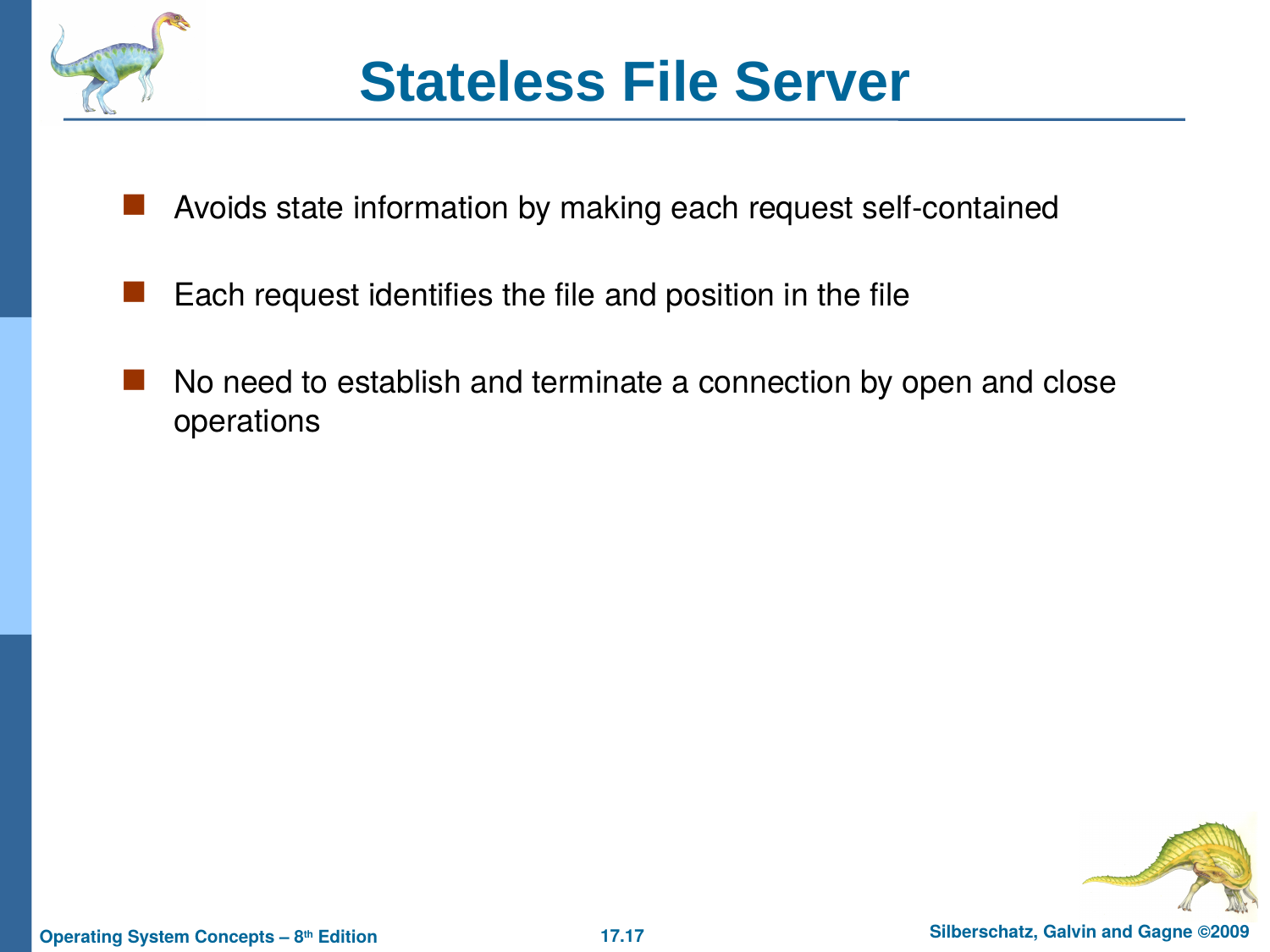

# Stateless File Server
Avoids state information by making each request self-contained
Each request identifies the file and position in the file
No need to establish and terminate a connection by open and close operations